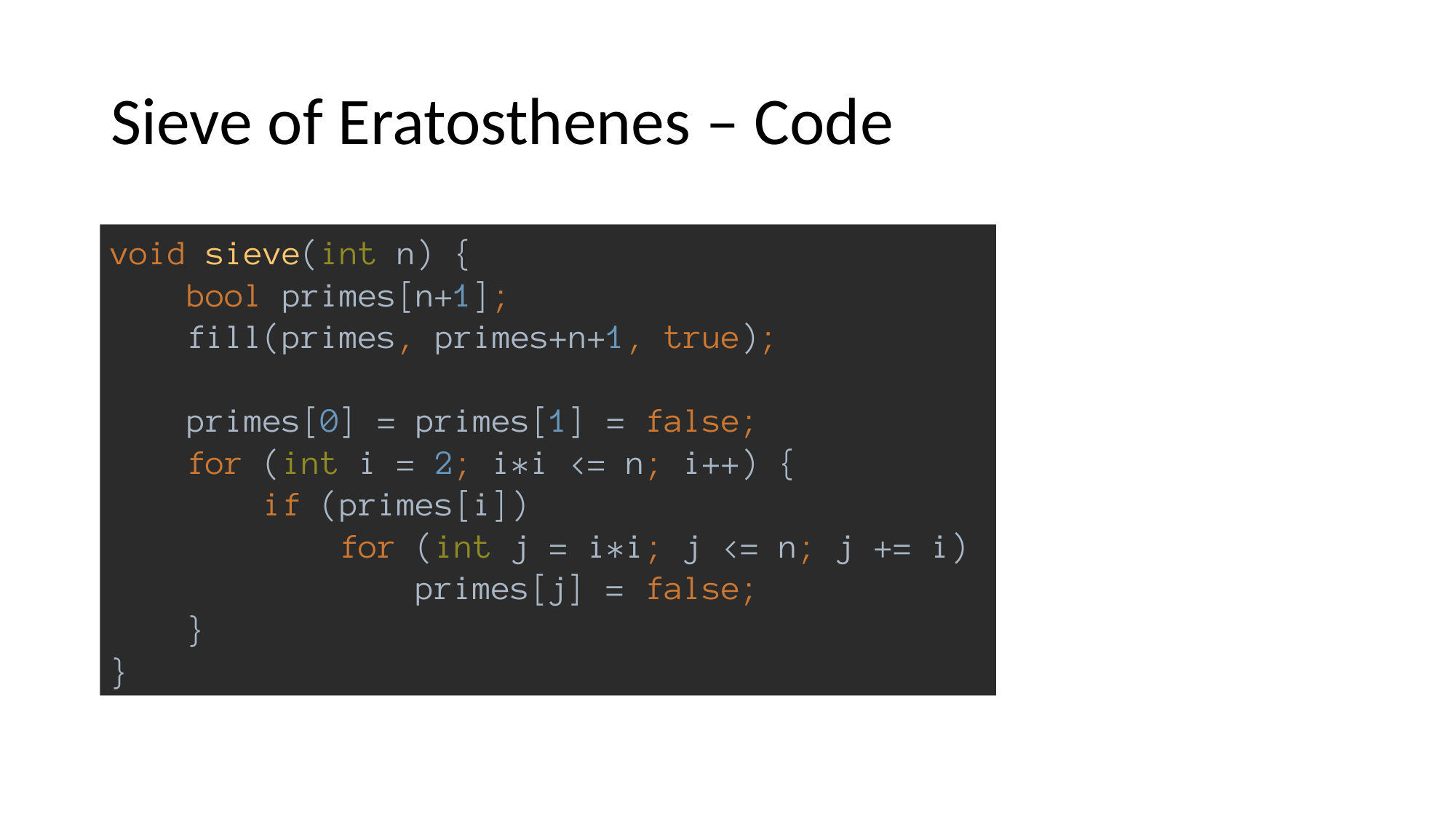

# Sieve of Eratosthenes – Code
void sieve(int n) {
    bool primes[n+1];
    fill(primes, primes+n+1, true);
    primes[0] = primes[1] = false;
    for (int i = 2; i*i <= n; i++) {
        if (primes[i])
            for (int j = i*i; j <= n; j += i)
                primes[j] = false;
    }
}